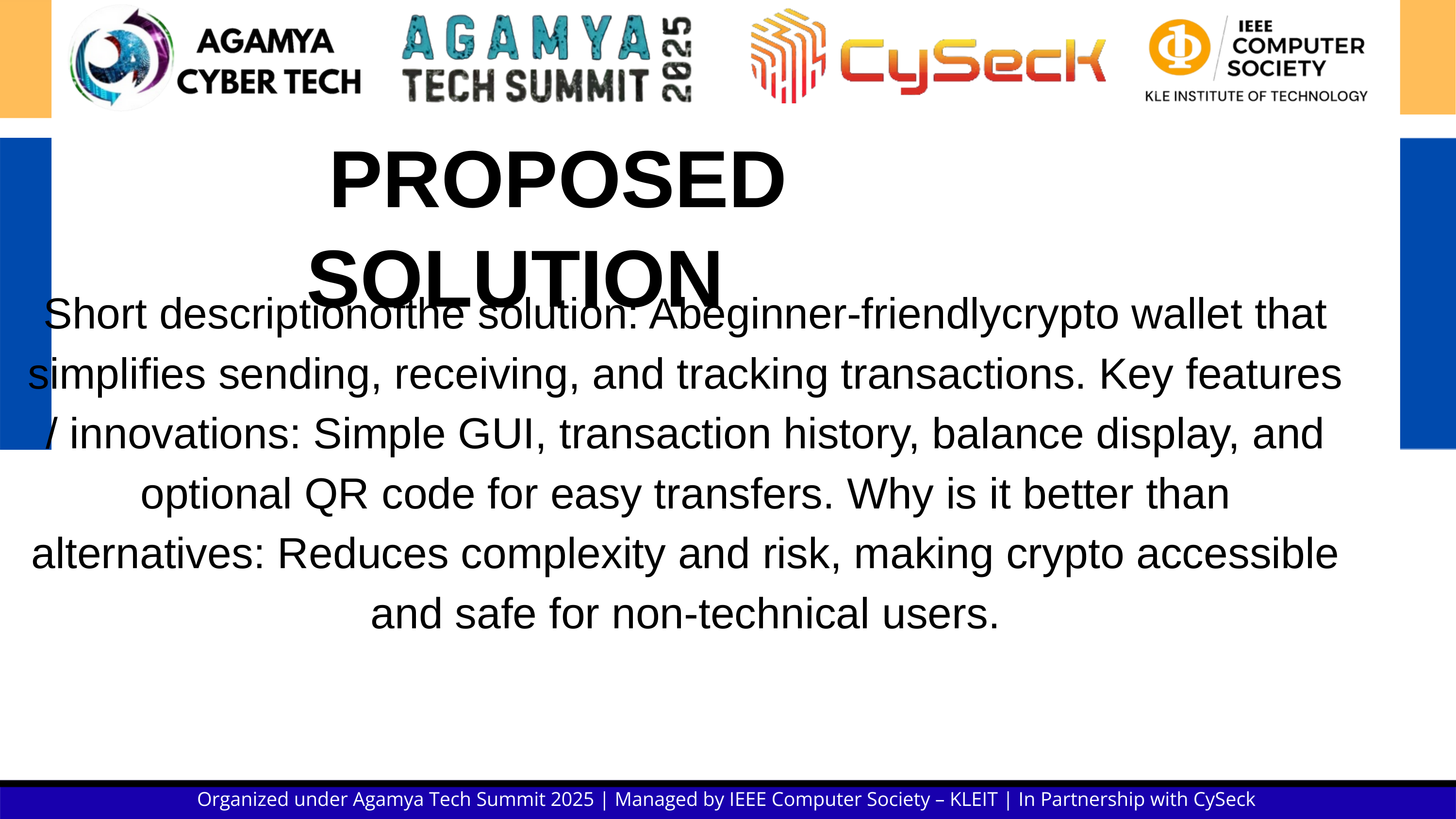

PROPOSED SOLUTION

Short descriptionofthe solution: Abeginner-friendlycrypto wallet that simplifies sending, receiving, and tracking transactions. Key features / innovations: Simple GUI, transaction history, balance display, and optional QR code for easy transfers. Why is it better than alternatives: Reduces complexity and risk, making crypto accessible and safe for non-technical users.

Organized under Agamya Tech Summit 2025 | Managed by IEEE Computer Society – KLEIT | In Partnership with CySeck